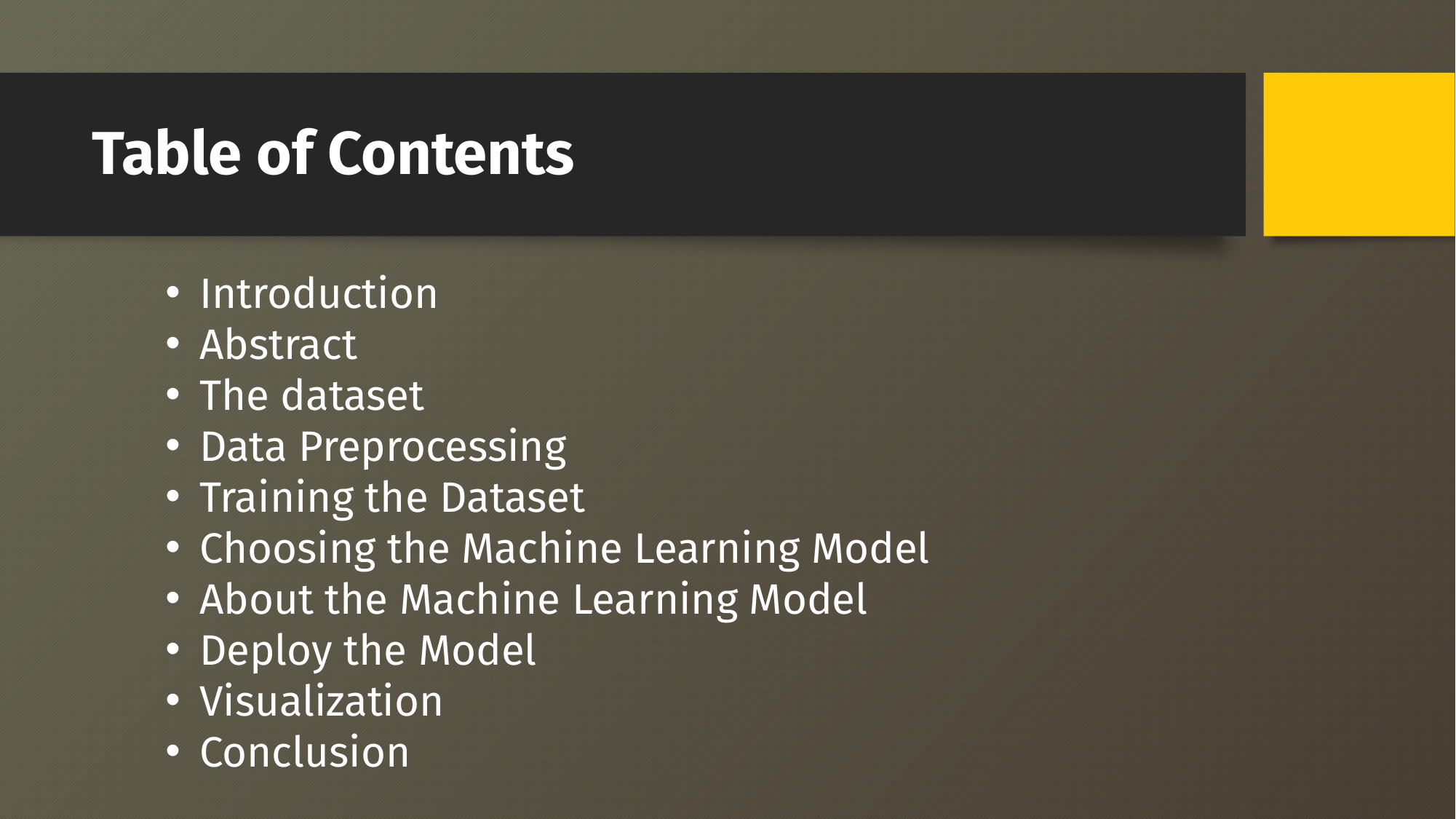

# Table of Contents
Introduction
Abstract
The dataset
Data Preprocessing
Training the Dataset
Choosing the Machine Learning Model
About the Machine Learning Model
Deploy the Model
Visualization
Conclusion